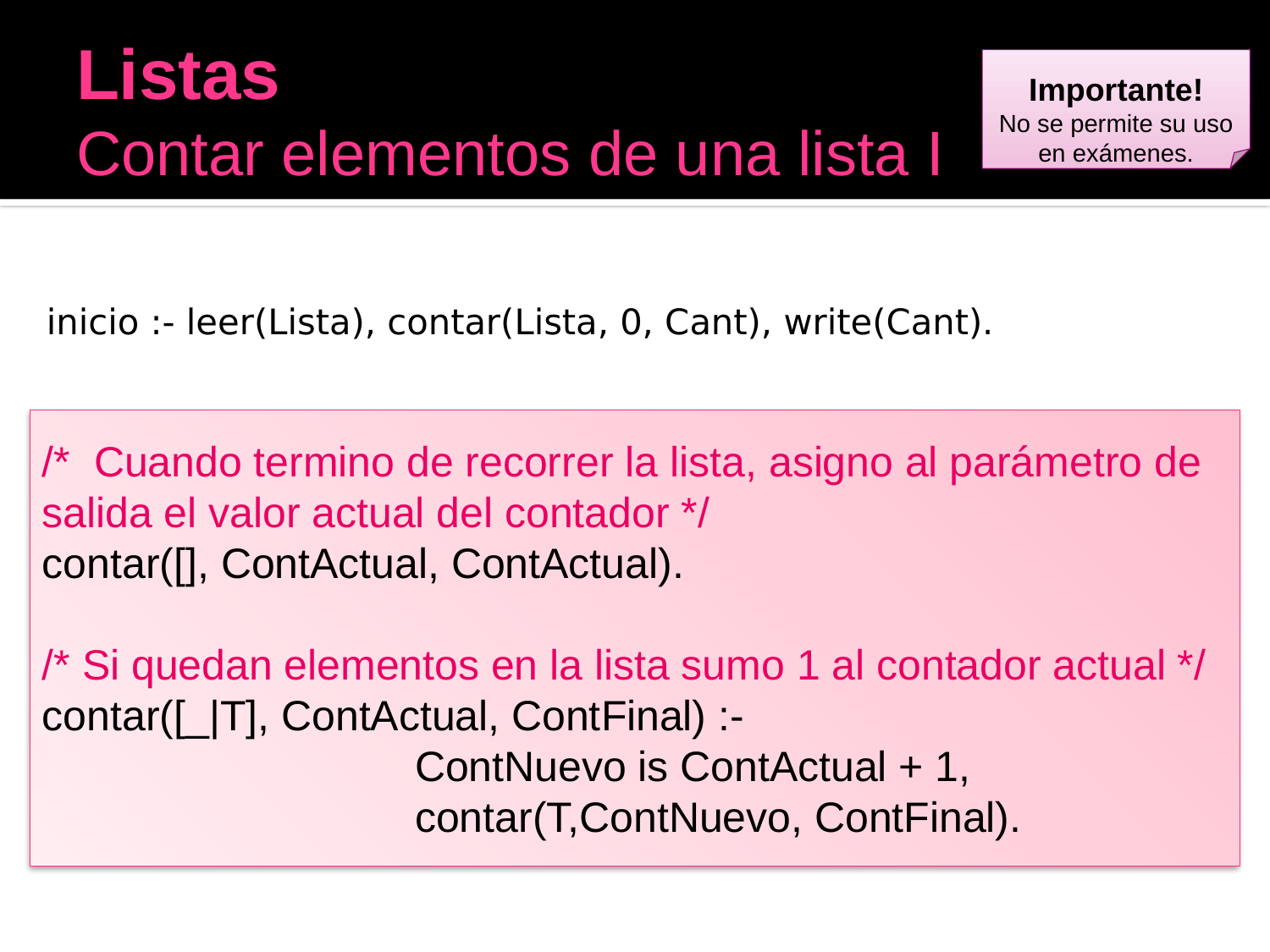

# Listas Contar elementos de una lista I

Importante!
No se permite su uso en exámenes.
inicio :- leer(Lista), contar(Lista, 0, Cant), write(Cant).
/*  Cuando termino de recorrer la lista, asigno al parámetro de salida el valor actual del contador */
contar([], ContActual, ContActual).

/* Si quedan elementos en la lista sumo 1 al contador actual */
contar([_|T], ContActual, ContFinal) :-
	ContNuevo is ContActual + 1,
	contar(T,ContNuevo, ContFinal).